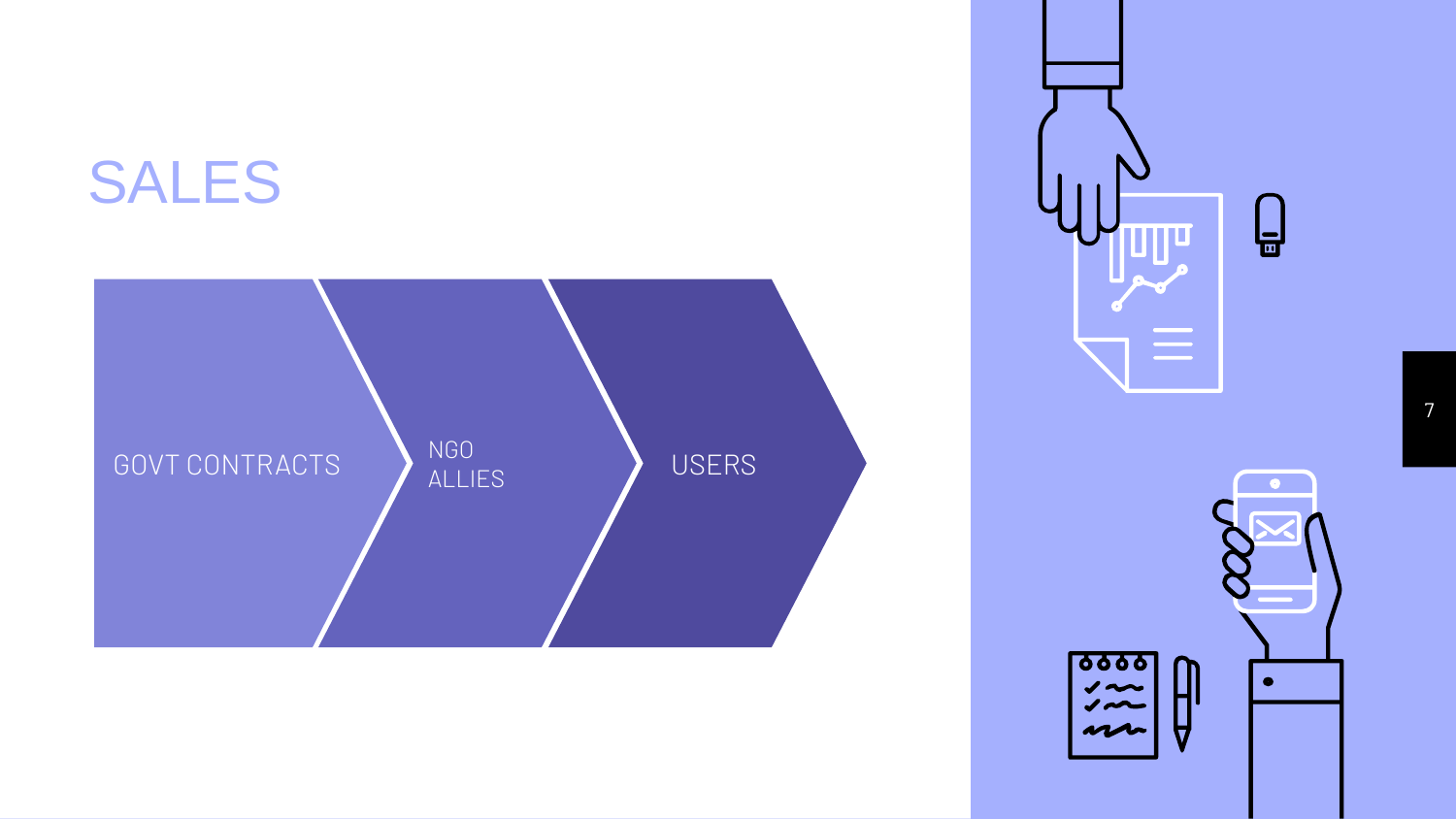

# SALES
GOVT CONTRACTS
NGO ALLIES
USERS
7